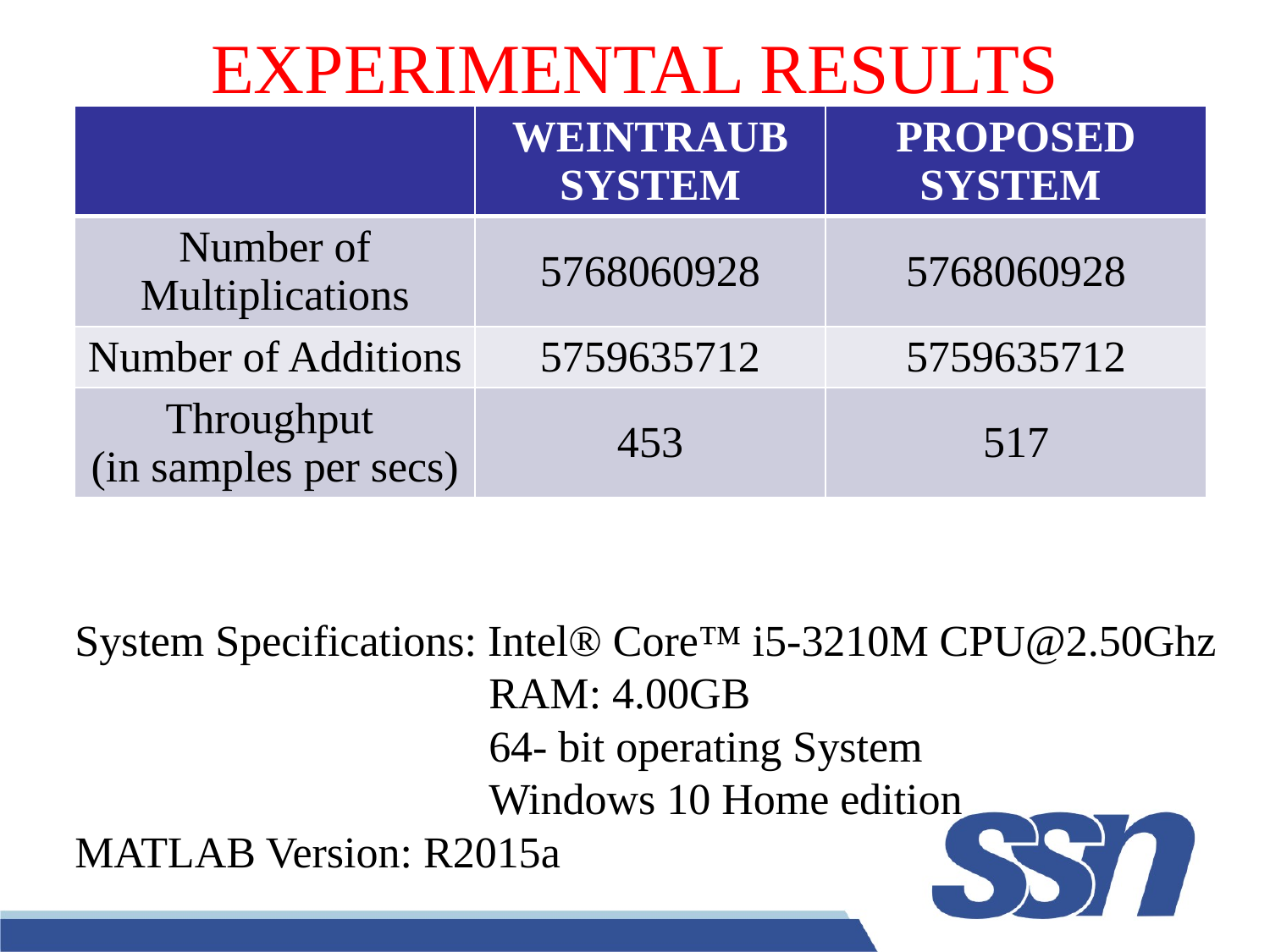

# EXPERIMENTAL RESULTS
|  | WEINTRAUB SYSTEM | PROPOSED SYSTEM |
| --- | --- | --- |
| Number of Multiplications | 5768060928 | 5768060928 |
| Number of Additions | 5759635712 | 5759635712 |
| Throughput (in samples per secs) | 453 | 517 |
System Specifications: Intel® Core™ i5-3210M CPU@2.50Ghz
			   RAM: 4.00GB
			   64- bit operating System
			   Windows 10 Home edition
MATLAB Version: R2015a